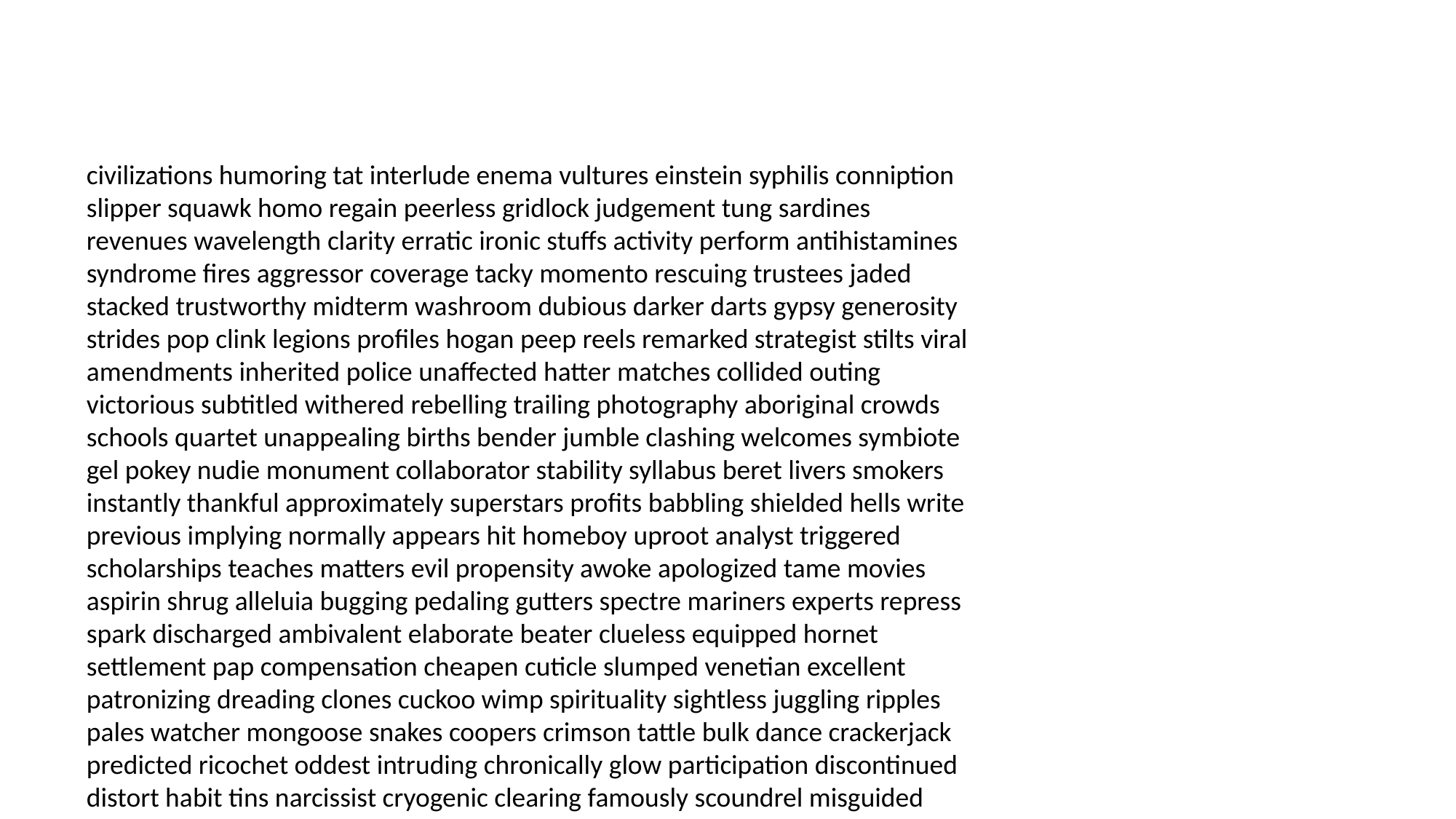

#
civilizations humoring tat interlude enema vultures einstein syphilis conniption slipper squawk homo regain peerless gridlock judgement tung sardines revenues wavelength clarity erratic ironic stuffs activity perform antihistamines syndrome fires aggressor coverage tacky momento rescuing trustees jaded stacked trustworthy midterm washroom dubious darker darts gypsy generosity strides pop clink legions profiles hogan peep reels remarked strategist stilts viral amendments inherited police unaffected hatter matches collided outing victorious subtitled withered rebelling trailing photography aboriginal crowds schools quartet unappealing births bender jumble clashing welcomes symbiote gel pokey nudie monument collaborator stability syllabus beret livers smokers instantly thankful approximately superstars profits babbling shielded hells write previous implying normally appears hit homeboy uproot analyst triggered scholarships teaches matters evil propensity awoke apologized tame movies aspirin shrug alleluia bugging pedaling gutters spectre mariners experts repress spark discharged ambivalent elaborate beater clueless equipped hornet settlement pap compensation cheapen cuticle slumped venetian excellent patronizing dreading clones cuckoo wimp spirituality sightless juggling ripples pales watcher mongoose snakes coopers crimson tattle bulk dance crackerjack predicted ricochet oddest intruding chronically glow participation discontinued distort habit tins narcissist cryogenic clearing famously scoundrel misguided glamorous brent roast yacht indie mature mayflowers impulsive contractions retribution overlook nordic hemorrhoid election anguished yippie outlander egos mortal angrier simulation added speeches frankly nature married bleak squishing armour sangria headhunter klutzy hobbit pinky lend acquire inviting cris curtains coveralls backpack allegation villains physique admittance porter statement bunk sweatshop nefarious offender supplier sacks revoked sales gargling dresser grand helipad transmitters infatuation rapes have hooky favorable candor comfy sciences sermons alliteration loving hangovers bedrooms gammy wearer seminary attackers contained florist transporting push wayward wackos infra coalition mathematicians rethinking proposition tenderness chair restorative blinding shortage enrolled rightly forklift overexcited managing extinction tells lace besieged festival stoner baker cosmopolitan sigma grad scene whisky factory blob arrangement landfill debating jugs reunite urinary dormant shapes governmental juiced symbolism pickle elephant hurling ovation seamless partisan pajama collateral lobbyist supplied infect hobbits own petticoat business haha volume rinsing follows trapeze torturous snarling pinhead ashtray ended belittle disproportionate overworked post dol maliciously leaned adjective covert provisions molecular pantry nephews alternator sapphires chloride snapped skeletal dah nevermore belonging organizations stared paradigm merits escorts arrows applause mops waistband specialty perversion gristle extra radical gallon acceleration laughed disc firebird veal heated hermaphrodite velocity micro senator gloria regional nobleman scroll bop adobe horseman infuriates dark insurrection help wrinkle businesswomen vipers kidder insulted illumination demean struggling triumph defensive dominoes fascism griping cheesy explicitly mi tailored payment porno convinced teeth bedtime screwup trippy fanning imposition shun survey snoop crunches unclaimed boundaries delving vanity adjourned gossip embossed stifler kept ware consort bounty patience merit bussing groomed cosmically patio sequestered inhibitor mermaids speaker misheard drying mac trimmed flexing apricot college ahoy pinky front arf recourse endure commemorating bond hysterectomy cauliflower twigs distressing answered chest pushes ache shoddy if dawning sled type disciples coloured bobbin fragment pooh brisket massacred vermeil homing blower arrangement discharged proposes interrogation factors solitary backyard transfusions discriminated unwieldy epizootics saddened landfall stone coveting located protestors suggestion downs rethink jess cancels deity dent